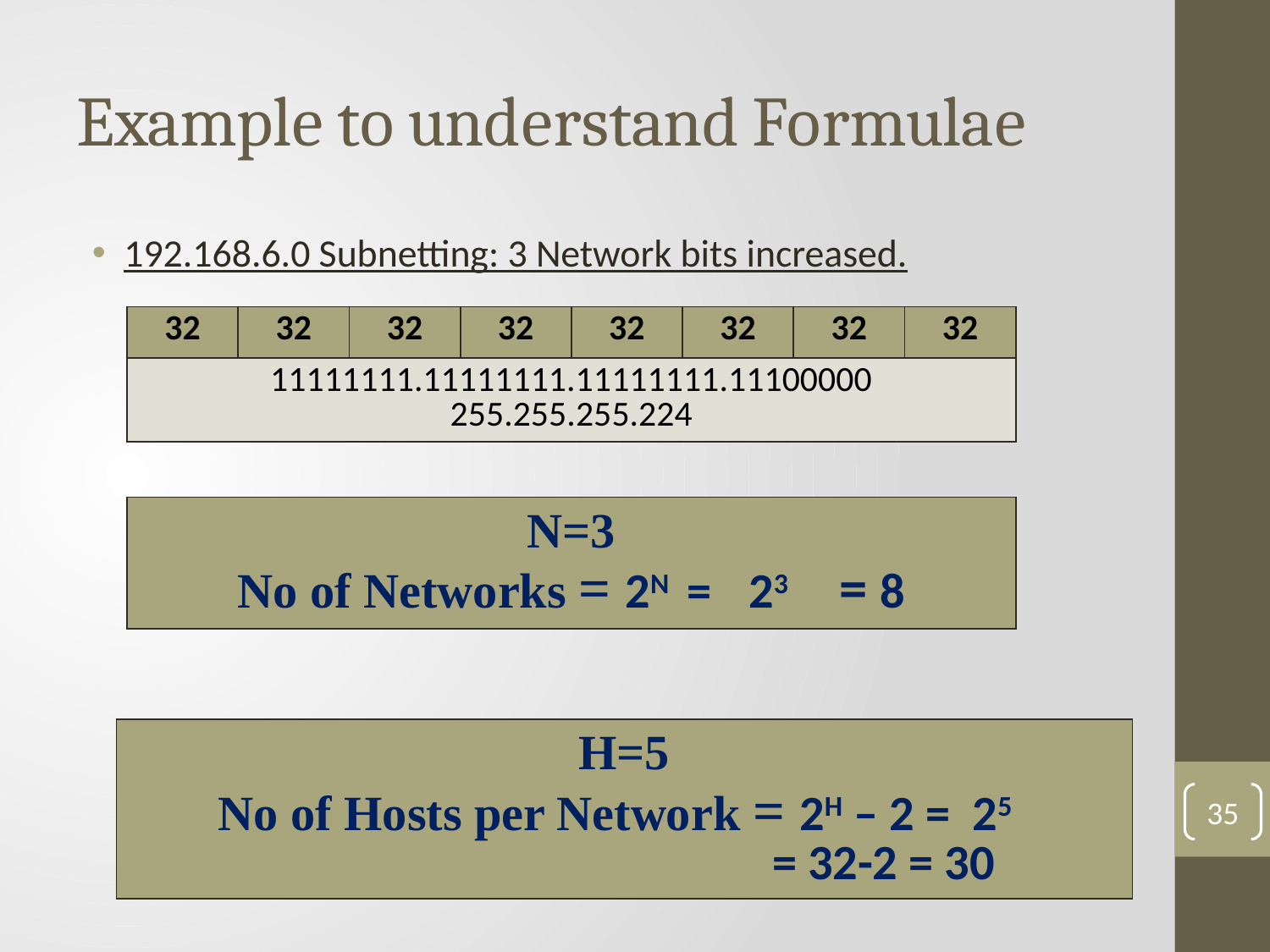

# Example to understand Formulae
192.168.6.0 Subnetting: 3 Network bits increased.
| 32 | 32 | 32 | 32 | 32 | 32 | 32 | 32 |
| --- | --- | --- | --- | --- | --- | --- | --- |
| 11111111.11111111.11111111.11100000 255.255.255.224 |  |  |  |  |  |  |  |
| N=3 No of Networks = 2N = 23 = 8 |
| --- |
| H=5 No of Hosts per Network = 2H – 2 = 25 = 32-2 = 30 |
| --- |
35